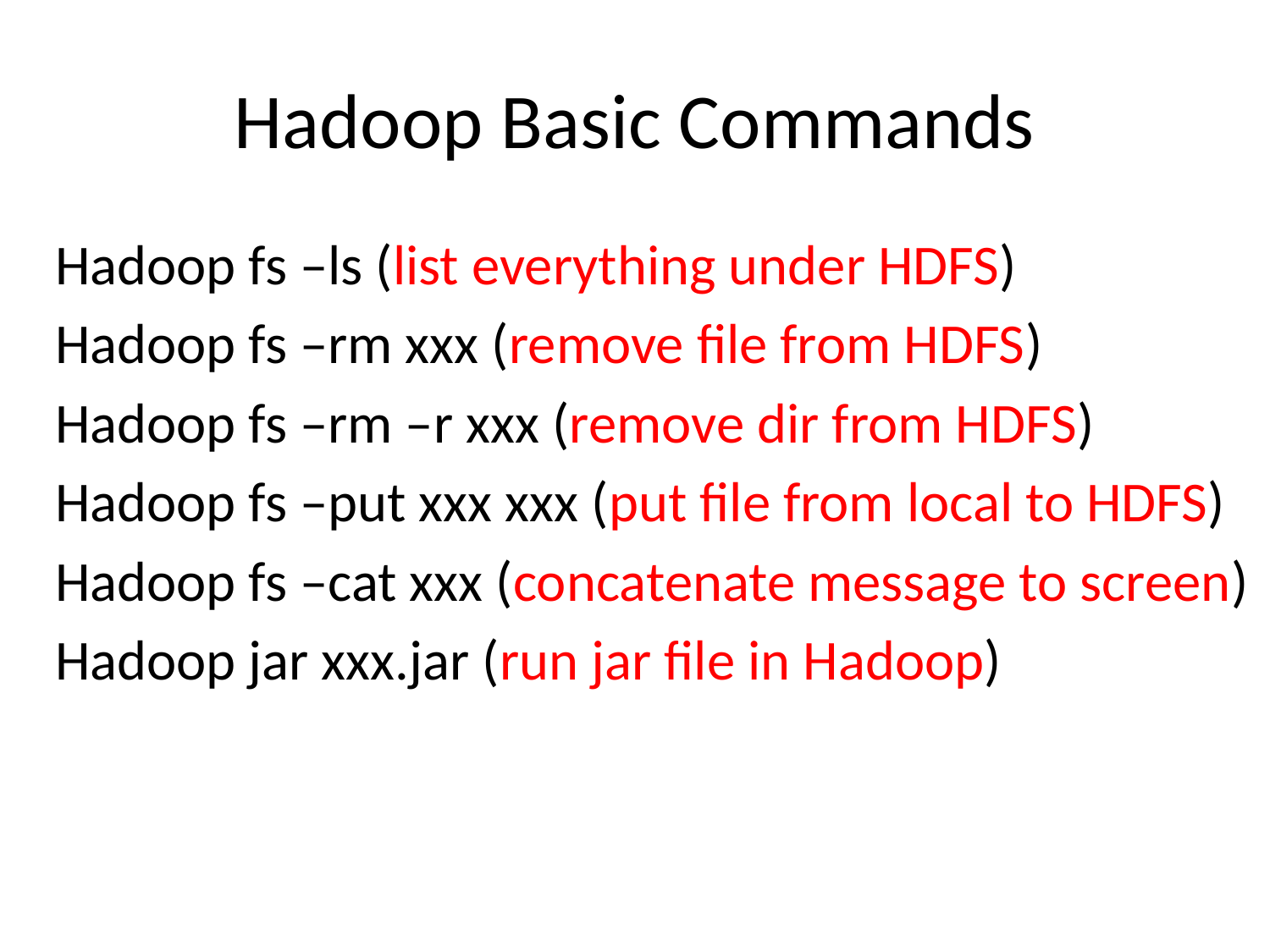

# Hadoop Basic Commands
Hadoop fs –ls (list everything under HDFS)
Hadoop fs –rm xxx (remove file from HDFS)
Hadoop fs –rm –r xxx (remove dir from HDFS)
Hadoop fs –put xxx xxx (put file from local to HDFS)
Hadoop fs –cat xxx (concatenate message to screen)
Hadoop jar xxx.jar (run jar file in Hadoop)